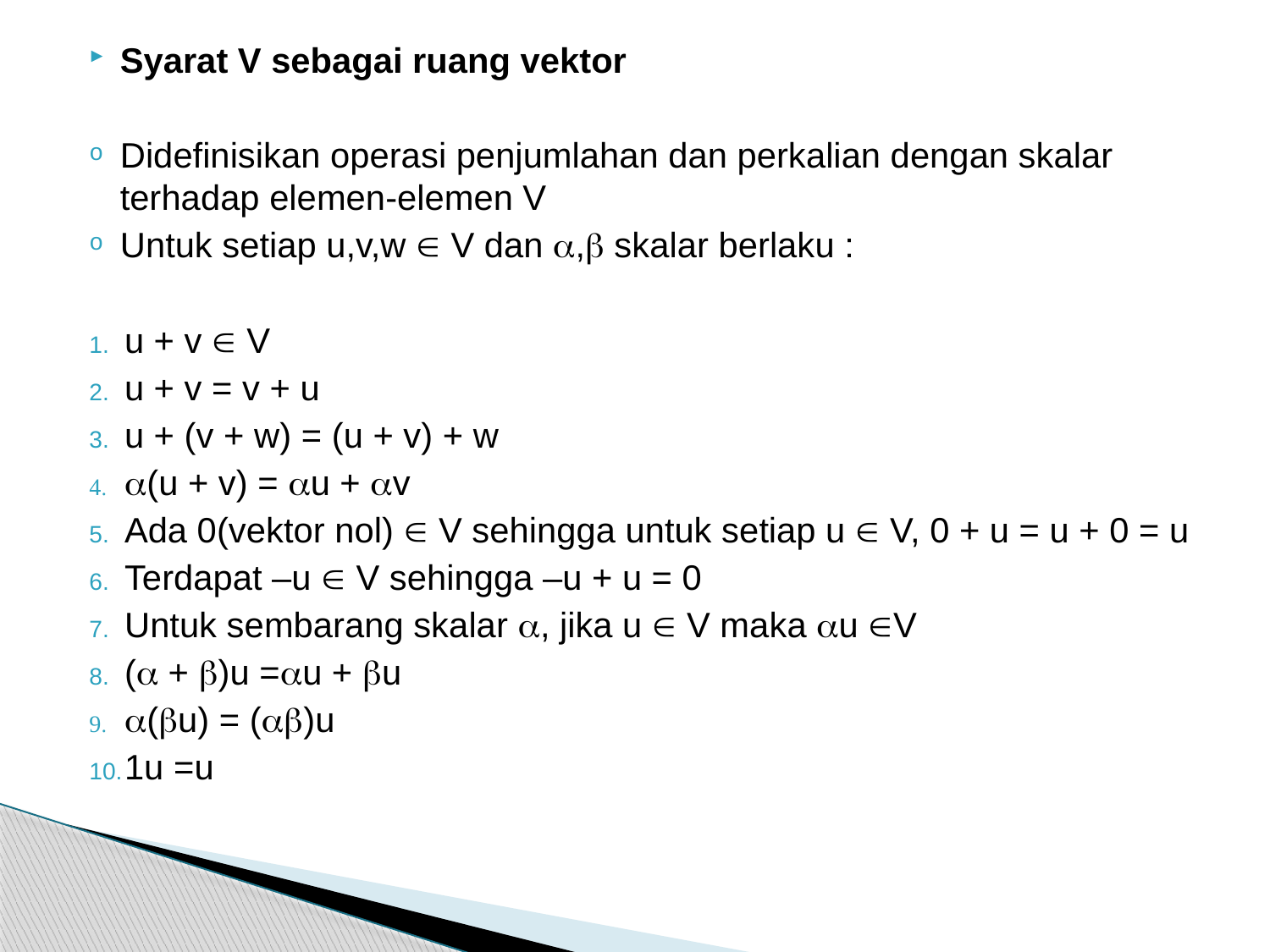

Syarat V sebagai ruang vektor

Didefinisikan operasi penjumlahan dan perkalian dengan skalar terhadap elemen-elemen V
Untuk setiap u,v,w ∈ V dan α,β skalar berlaku :

u + v ∈ V
u + v = v + u
u + (v + w) = (u + v) + w
α(u + v) = αu + αv
Ada 0(vektor nol) ∈ V sehingga untuk setiap u ∈ V, 0 + u = u + 0 = u
Terdapat –u ∈ V sehingga –u + u = 0
Untuk sembarang skalar α, jika u ∈ V maka αu ∈V
(α + β)u =αu + βu
α(βu) = (αβ)u
1u =u